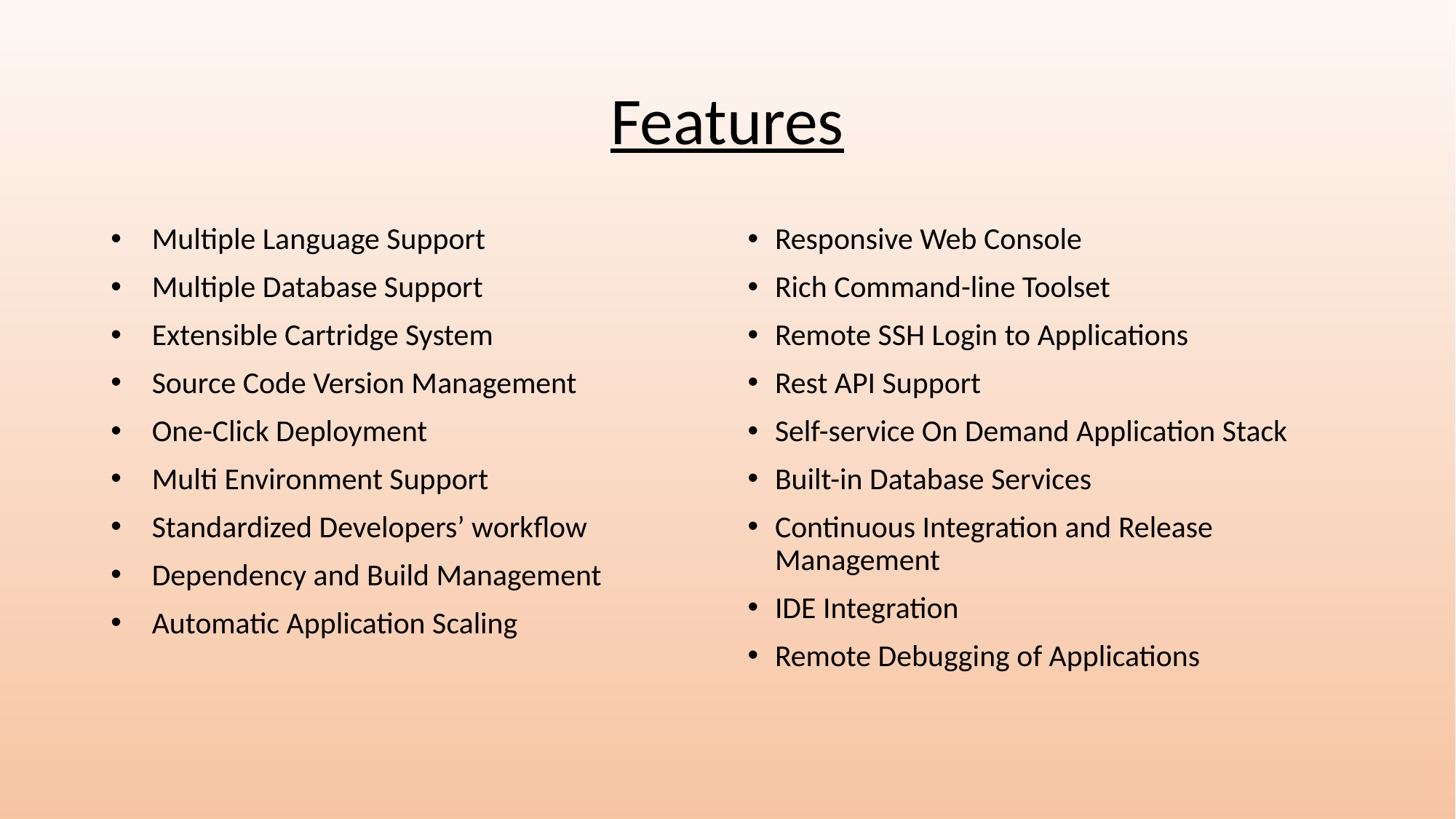

# Features
Multiple Language Support
Multiple Database Support
Extensible Cartridge System
Source Code Version Management
One-Click Deployment
Multi Environment Support
Standardized Developers’ workflow
Dependency and Build Management
Automatic Application Scaling
Responsive Web Console
Rich Command-line Toolset
Remote SSH Login to Applications
Rest API Support
Self-service On Demand Application Stack
Built-in Database Services
Continuous Integration and Release Management
IDE Integration
Remote Debugging of Applications